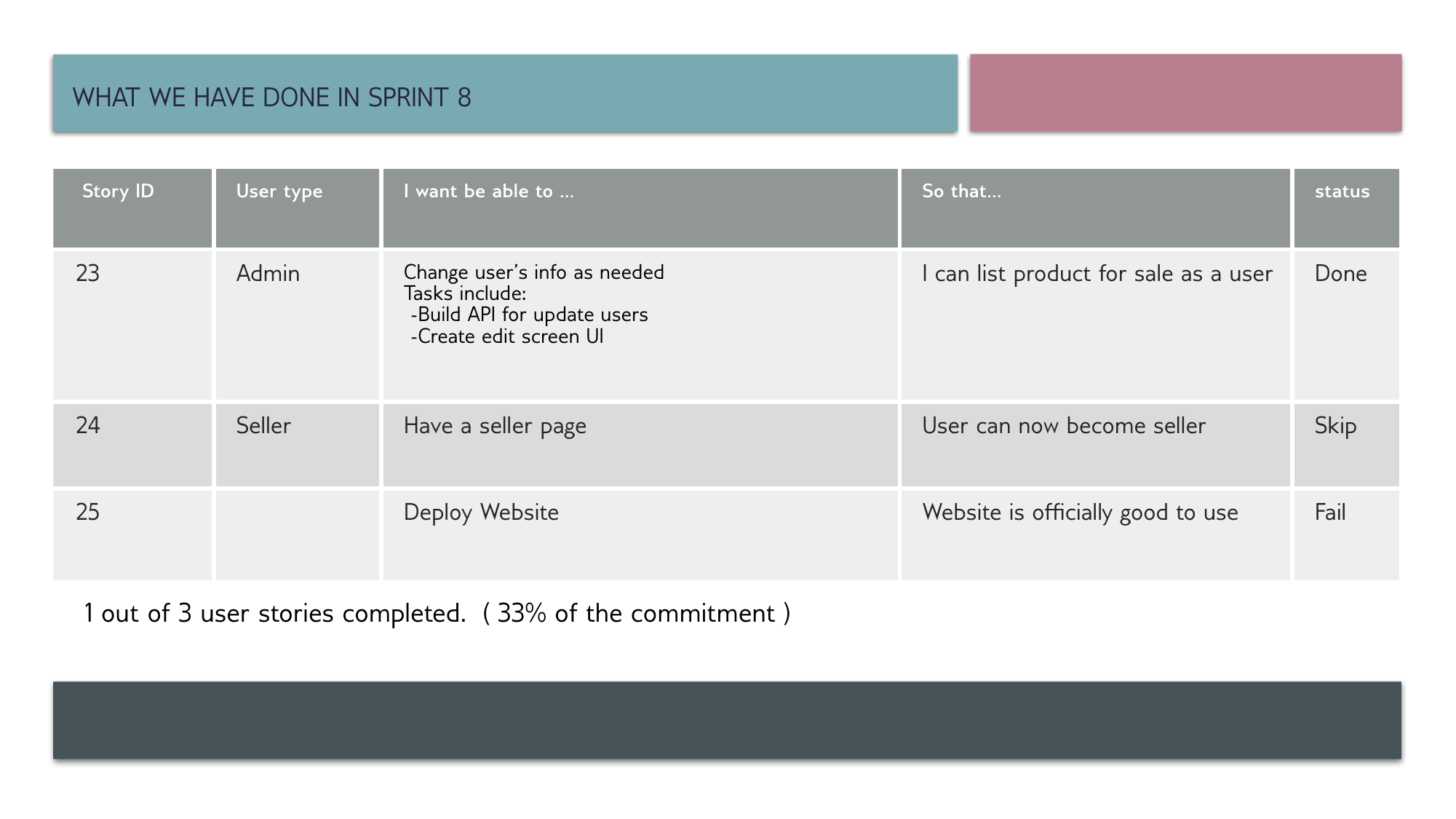

What we have DONE IN SPRINT 8

| Story ID | User type | I want be able to … | So that… | status |
| --- | --- | --- | --- | --- |
| 23 | Admin | Change user’s info as needed Tasks include: -Build API for update users -Create edit screen UI | I can list product for sale as a user | Done |
| 24 | Seller | Have a seller page | User can now become seller | Skip |
| 25 |  | Deploy Website | Website is officially good to use | Fail |
1 out of 3 user stories completed.  ( 33% of the commitment )